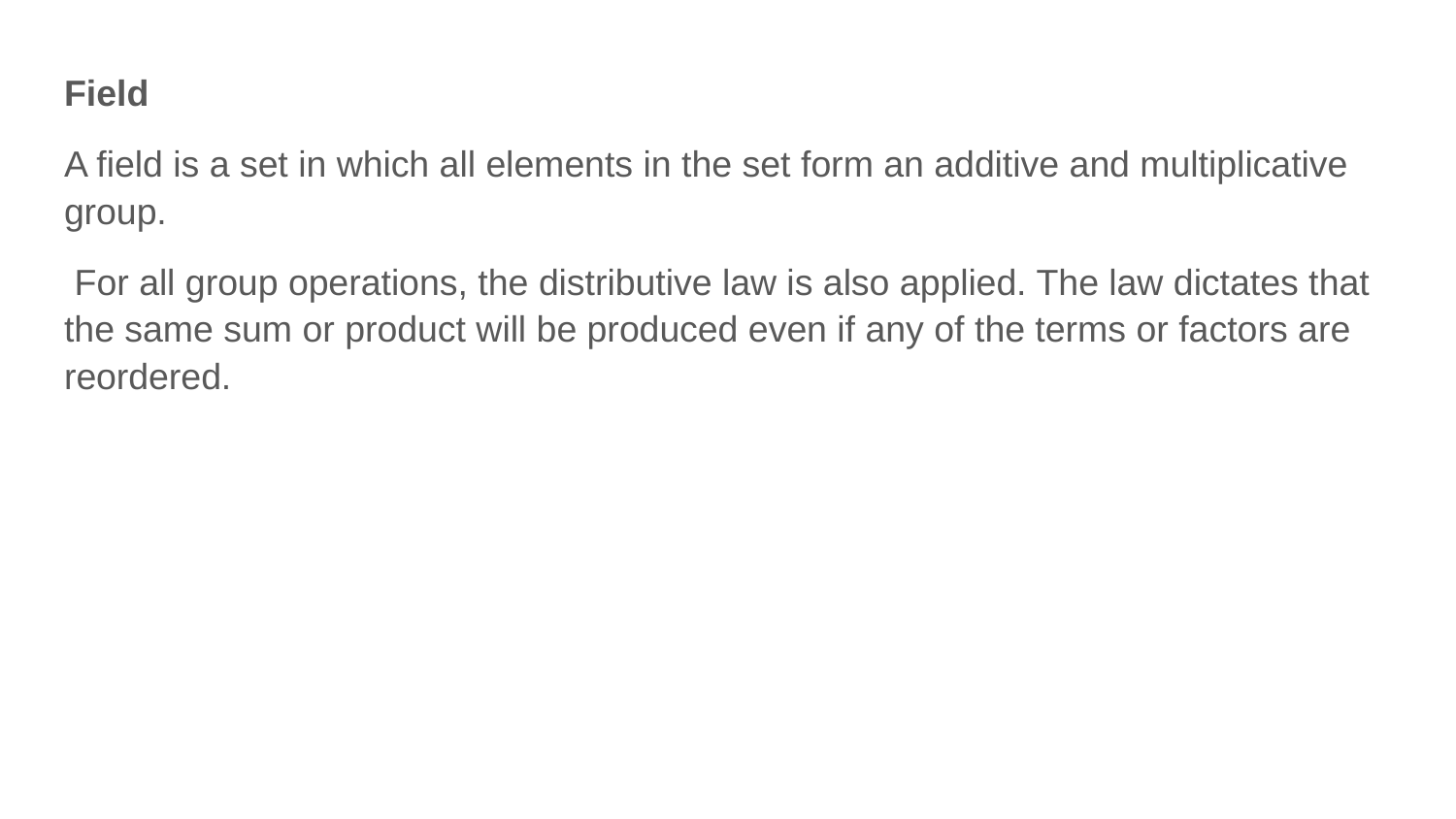

Field
A field is a set in which all elements in the set form an additive and multiplicative group.
 For all group operations, the distributive law is also applied. The law dictates that the same sum or product will be produced even if any of the terms or factors are reordered.